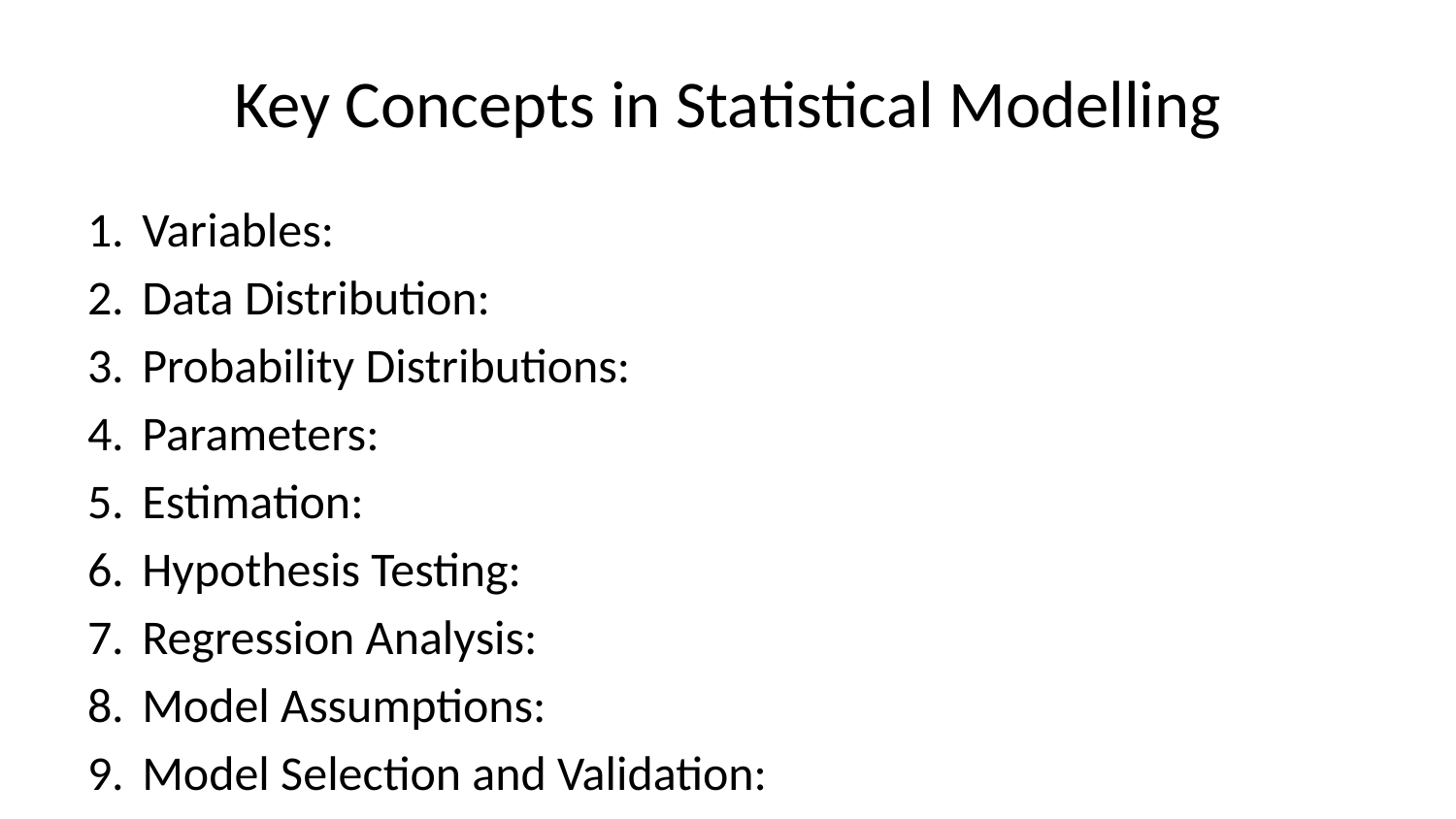

# Key Concepts in Statistical Modelling
Variables:
Data Distribution:
Probability Distributions:
Parameters:
Estimation:
Hypothesis Testing:
Regression Analysis:
Model Assumptions:
Model Selection and Validation:
Uncertainty and Confidence Intervals:
Communication